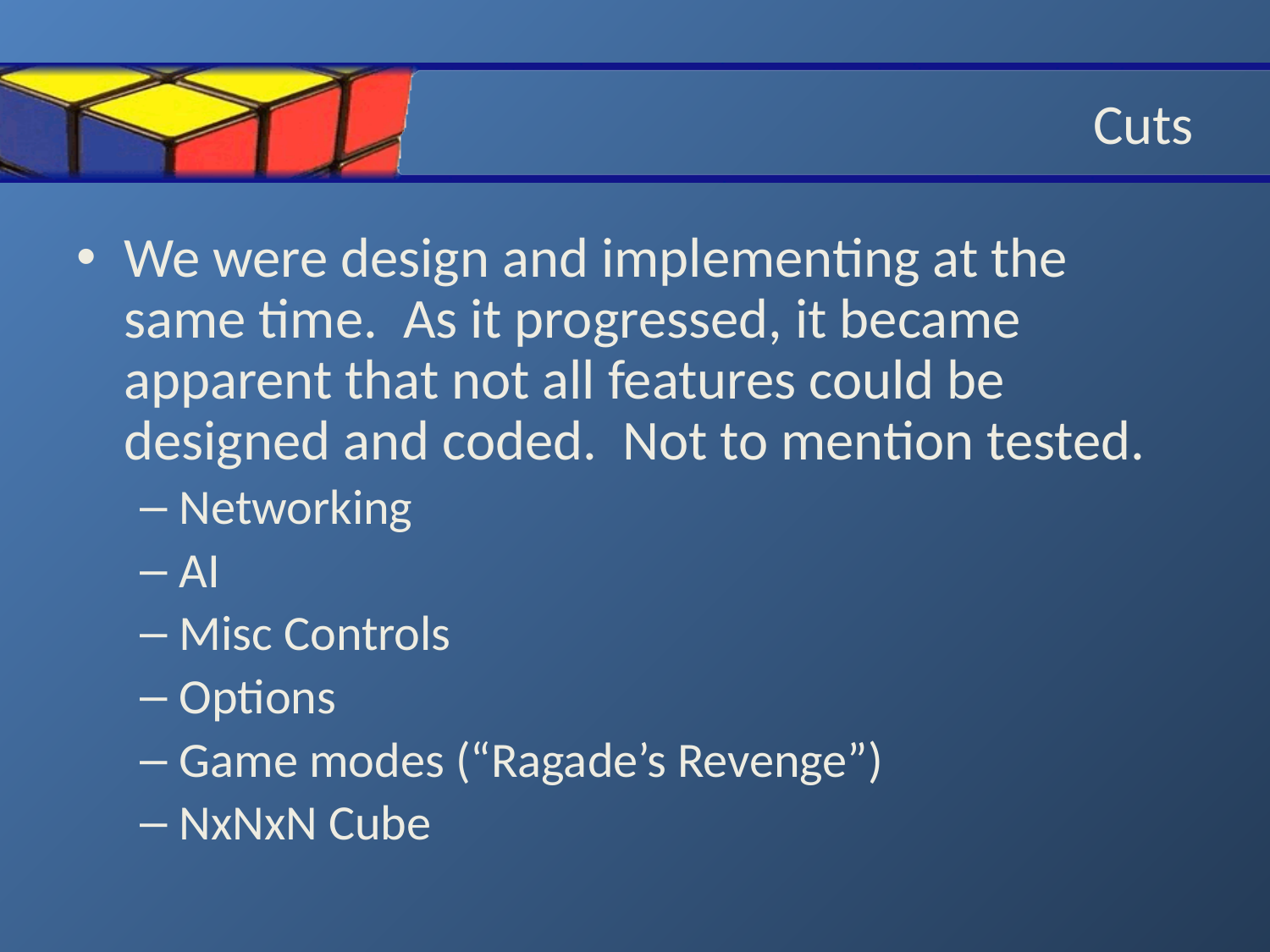

# Cuts
We were design and implementing at the same time.  As it progressed, it became apparent that not all features could be designed and coded.  Not to mention tested.
Networking
AI
Misc Controls
Options
Game modes (“Ragade’s Revenge”)
NxNxN Cube